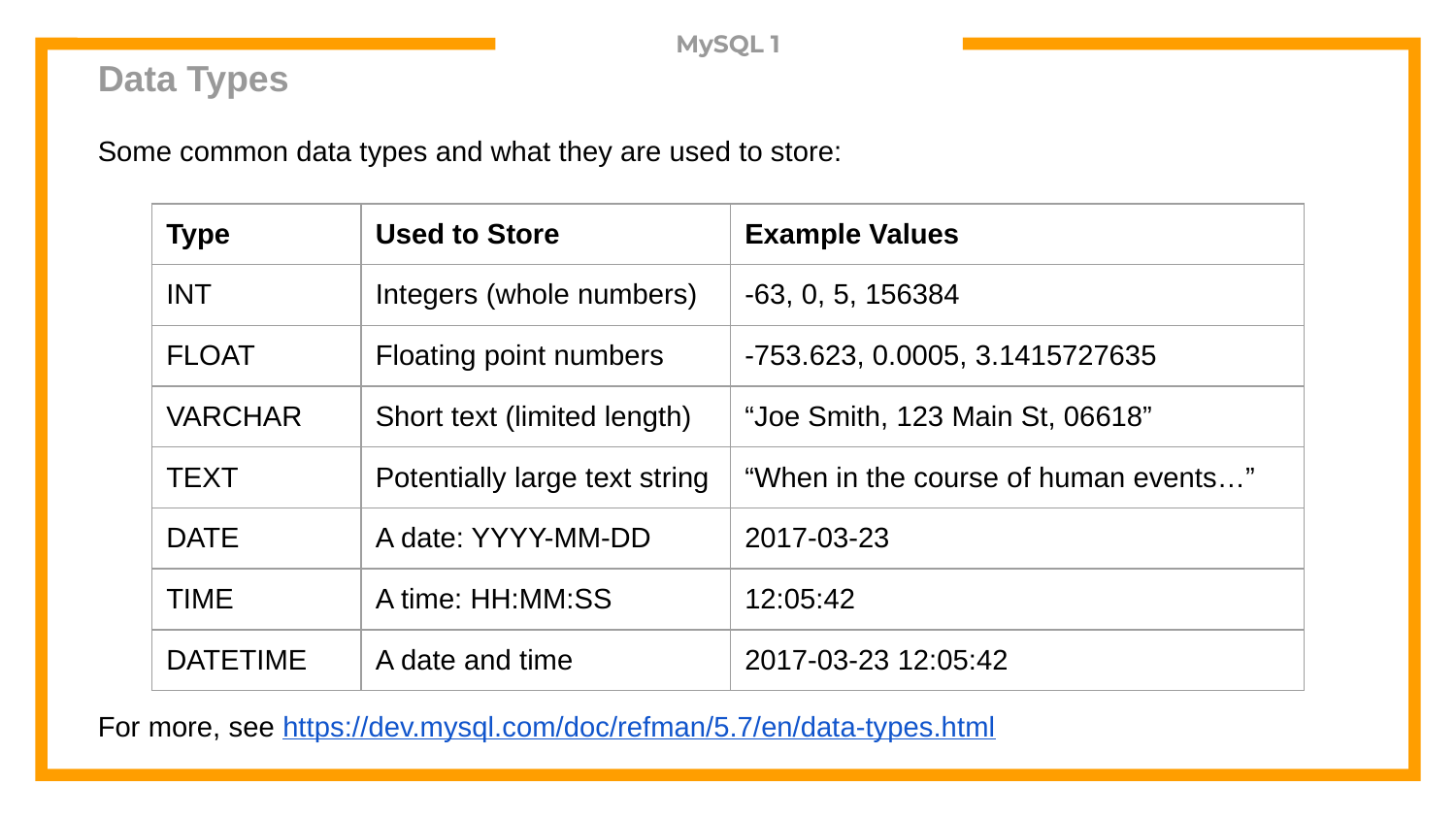

# MySQL 1

Data Types
Some common data types and what they are used to store:

For more, see https://dev.mysql.com/doc/refman/5.7/en/data-types.html
| Type | Used to Store | Example Values |
| --- | --- | --- |
| INT | Integers (whole numbers) | -63, 0, 5, 156384 |
| FLOAT | Floating point numbers | -753.623, 0.0005, 3.1415727635 |
| VARCHAR | Short text (limited length) | “Joe Smith, 123 Main St, 06618” |
| TEXT | Potentially large text string | “When in the course of human events…” |
| DATE | A date: YYYY-MM-DD | 2017-03-23 |
| TIME | A time: HH:MM:SS | 12:05:42 |
| DATETIME | A date and time | 2017-03-23 12:05:42 |